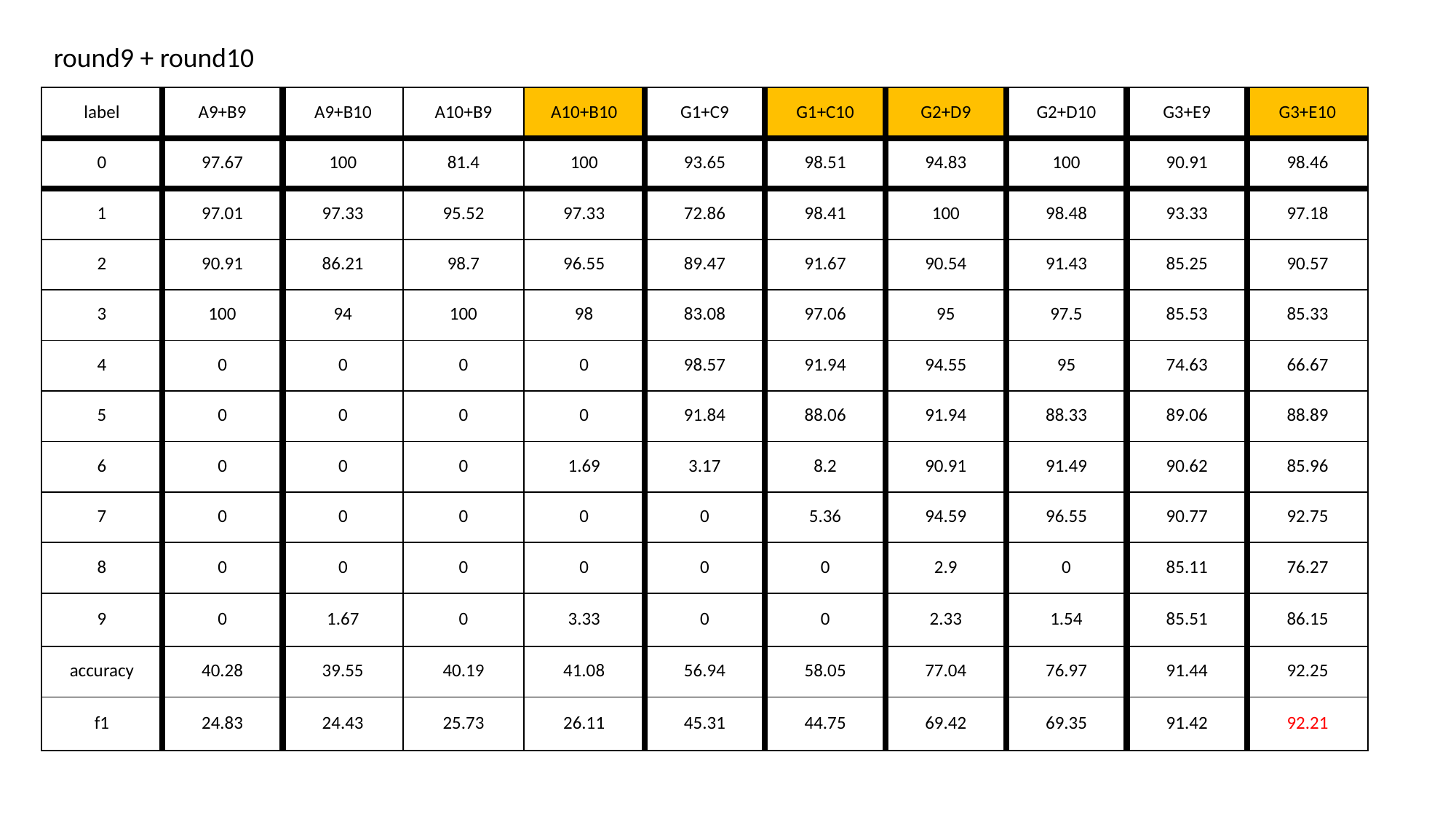

round9 + round10
| label | A9+B9 | A9+B10 | A10+B9 | A10+B10 | G1+C9 | G1+C10 | G2+D9 | G2+D10 | G3+E9 | G3+E10 |
| --- | --- | --- | --- | --- | --- | --- | --- | --- | --- | --- |
| 0 | 97.67 | 100 | 81.4 | 100 | 93.65 | 98.51 | 94.83 | 100 | 90.91 | 98.46 |
| 1 | 97.01 | 97.33 | 95.52 | 97.33 | 72.86 | 98.41 | 100 | 98.48 | 93.33 | 97.18 |
| 2 | 90.91 | 86.21 | 98.7 | 96.55 | 89.47 | 91.67 | 90.54 | 91.43 | 85.25 | 90.57 |
| 3 | 100 | 94 | 100 | 98 | 83.08 | 97.06 | 95 | 97.5 | 85.53 | 85.33 |
| 4 | 0 | 0 | 0 | 0 | 98.57 | 91.94 | 94.55 | 95 | 74.63 | 66.67 |
| 5 | 0 | 0 | 0 | 0 | 91.84 | 88.06 | 91.94 | 88.33 | 89.06 | 88.89 |
| 6 | 0 | 0 | 0 | 1.69 | 3.17 | 8.2 | 90.91 | 91.49 | 90.62 | 85.96 |
| 7 | 0 | 0 | 0 | 0 | 0 | 5.36 | 94.59 | 96.55 | 90.77 | 92.75 |
| 8 | 0 | 0 | 0 | 0 | 0 | 0 | 2.9 | 0 | 85.11 | 76.27 |
| 9 | 0 | 1.67 | 0 | 3.33 | 0 | 0 | 2.33 | 1.54 | 85.51 | 86.15 |
| accuracy | 40.28 | 39.55 | 40.19 | 41.08 | 56.94 | 58.05 | 77.04 | 76.97 | 91.44 | 92.25 |
| f1 | 24.83 | 24.43 | 25.73 | 26.11 | 45.31 | 44.75 | 69.42 | 69.35 | 91.42 | 92.21 |